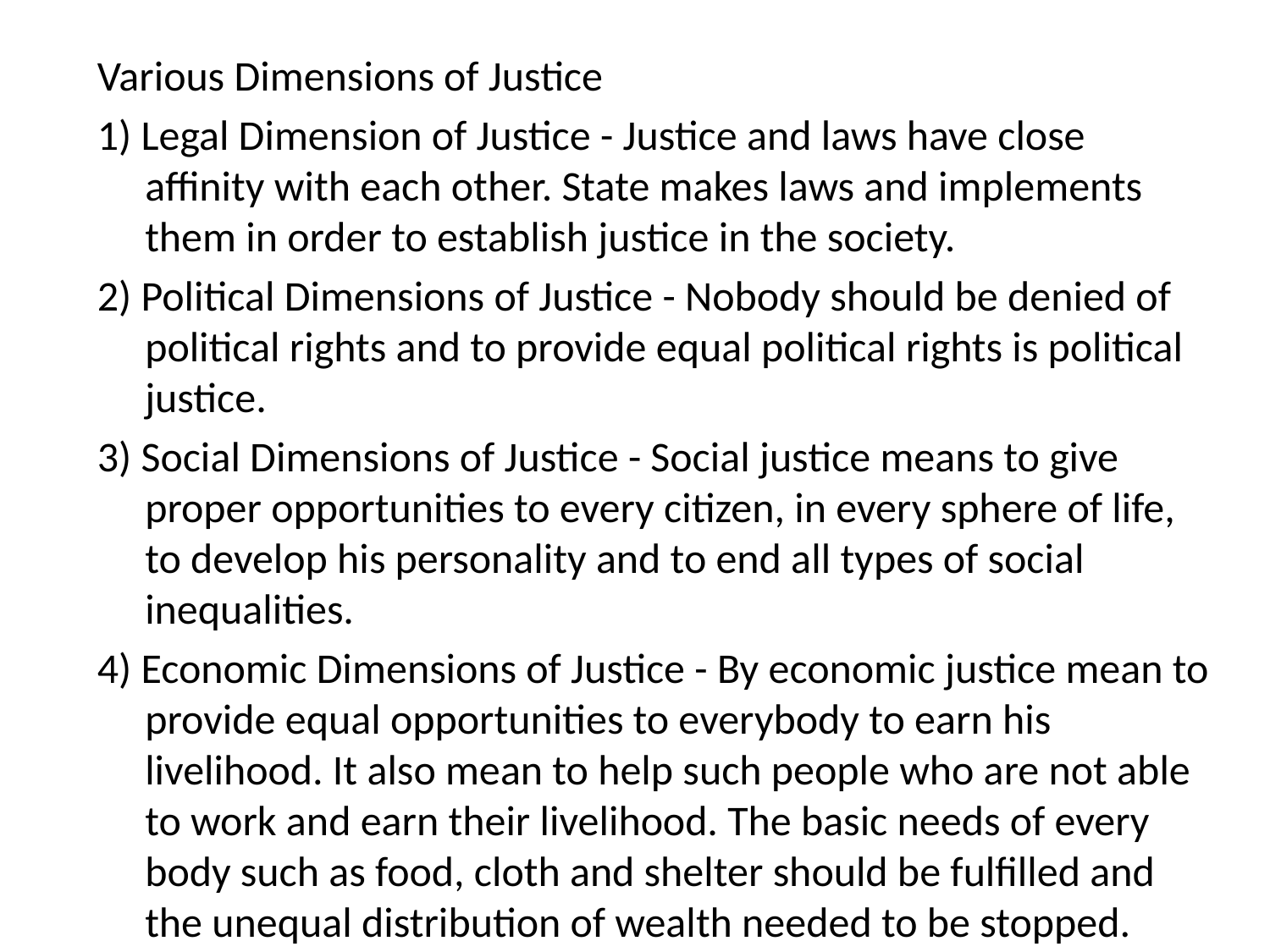

# aa
Various Dimensions of Justice
1) Legal Dimension of Justice - Justice and laws have close affinity with each other. State makes laws and implements them in order to establish justice in the society.
2) Political Dimensions of Justice - Nobody should be denied of political rights and to provide equal political rights is political justice.
3) Social Dimensions of Justice - Social justice means to give proper opportunities to every citizen, in every sphere of life, to develop his personality and to end all types of social inequalities.
4) Economic Dimensions of Justice - By economic justice mean to provide equal opportunities to everybody to earn his livelihood. It also mean to help such people who are not able to work and earn their livelihood. The basic needs of every body such as food, cloth and shelter should be fulfilled and the unequal distribution of wealth needed to be stopped.